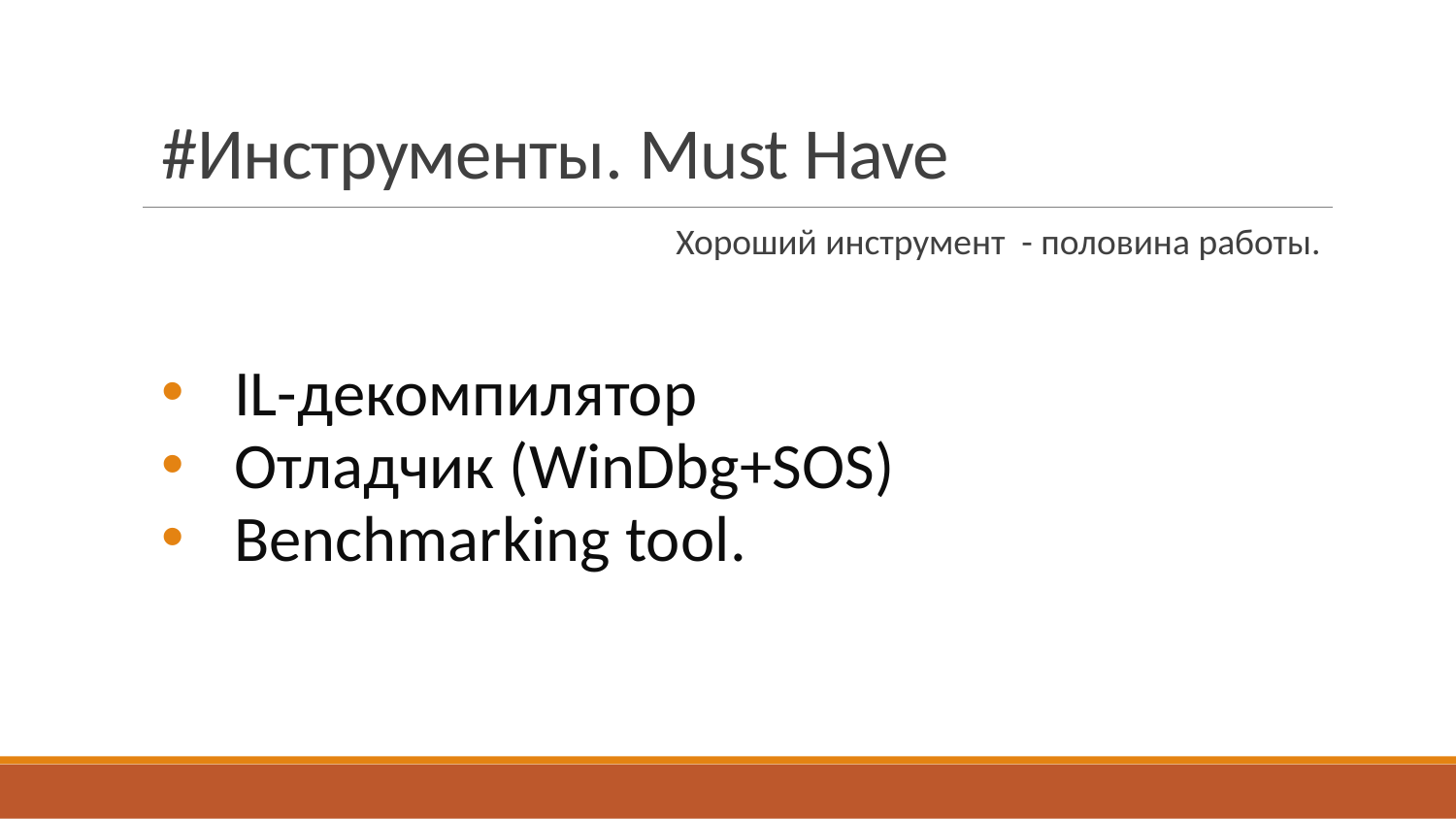

# #Инструменты. Must Have
Хороший инструмент  - половина работы.
IL-декомпилятор
Отладчик (WinDbg+SOS)
Benchmarking tool.